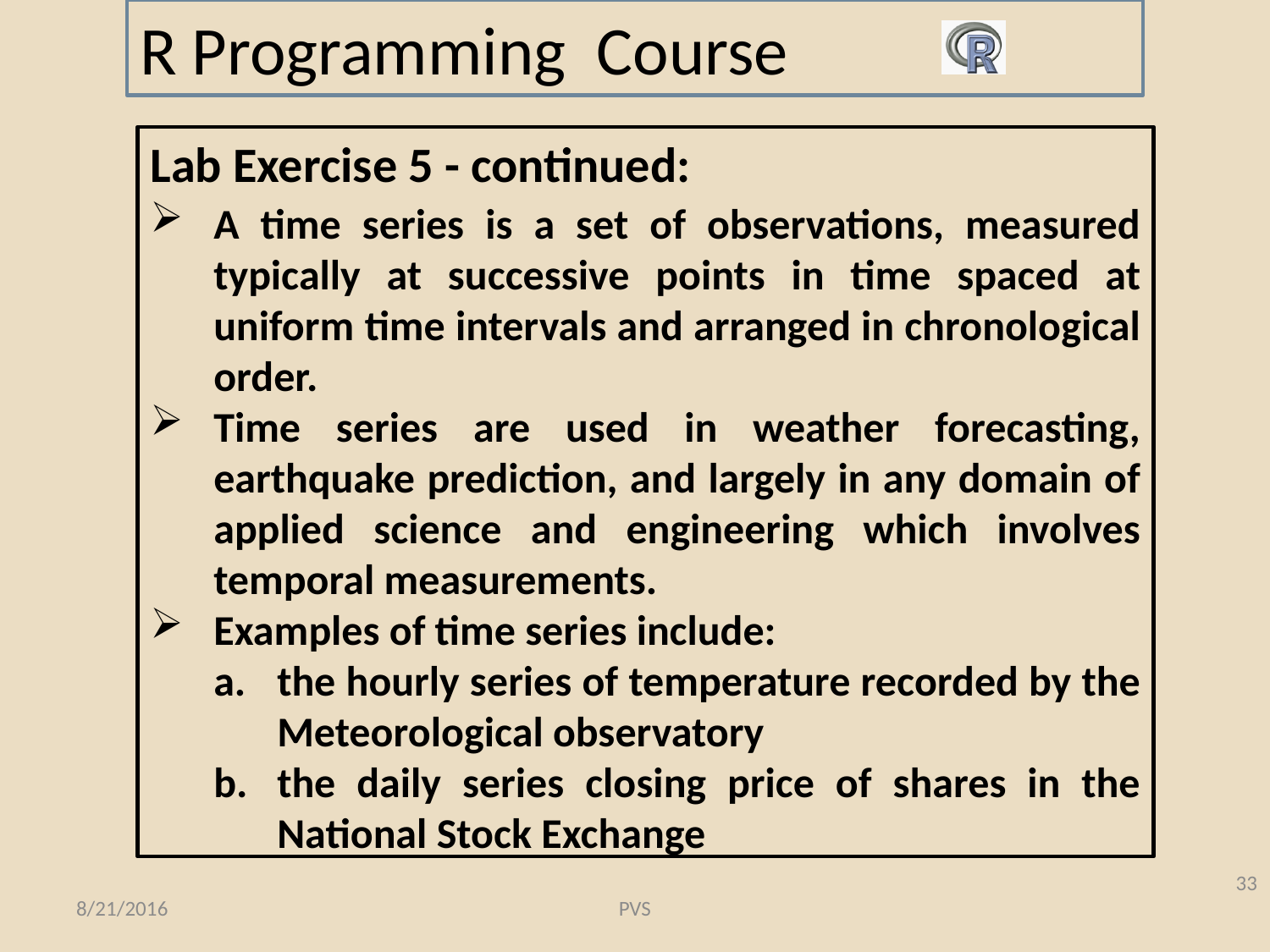

# R Programming  Course

Lab Exercise 5 - continued:
A time series is a set of observations, measured typically at successive points in time spaced at uniform time intervals and arranged in chronological order.
Time series are used in weather forecasting, earthquake prediction, and largely in any domain of applied science and engineering which involves temporal measurements.
Examples of time series include:
the hourly series of temperature recorded by the Meteorological observatory
the daily series closing price of shares in the National Stock Exchange
33
8/21/2016
PVS